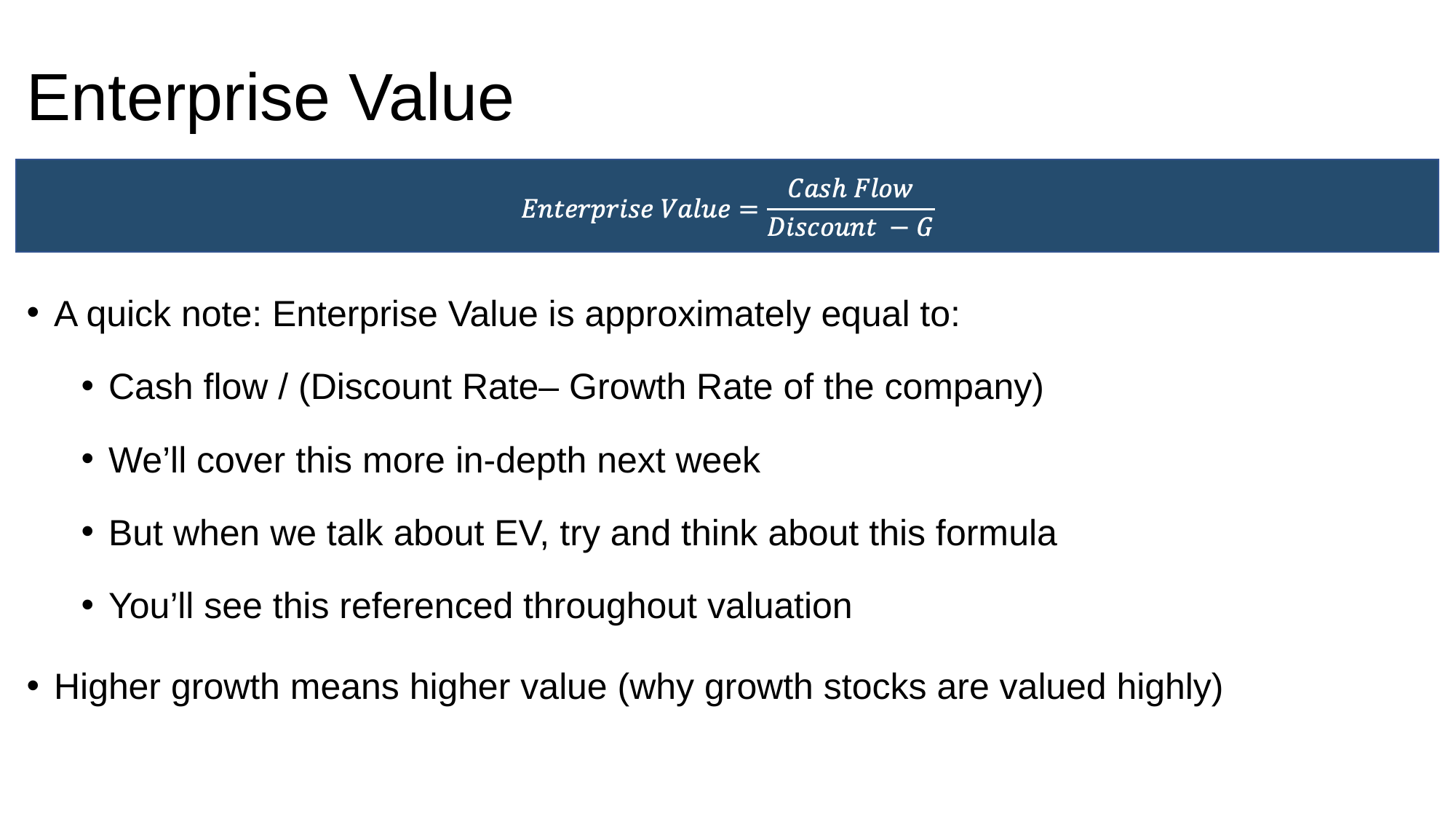

# Enterprise Value

A quick note: Enterprise Value is approximately equal to:
Cash flow / (Discount Rate– Growth Rate of the company)
We’ll cover this more in-depth next week
But when we talk about EV, try and think about this formula
You’ll see this referenced throughout valuation
Higher growth means higher value (why growth stocks are valued highly)